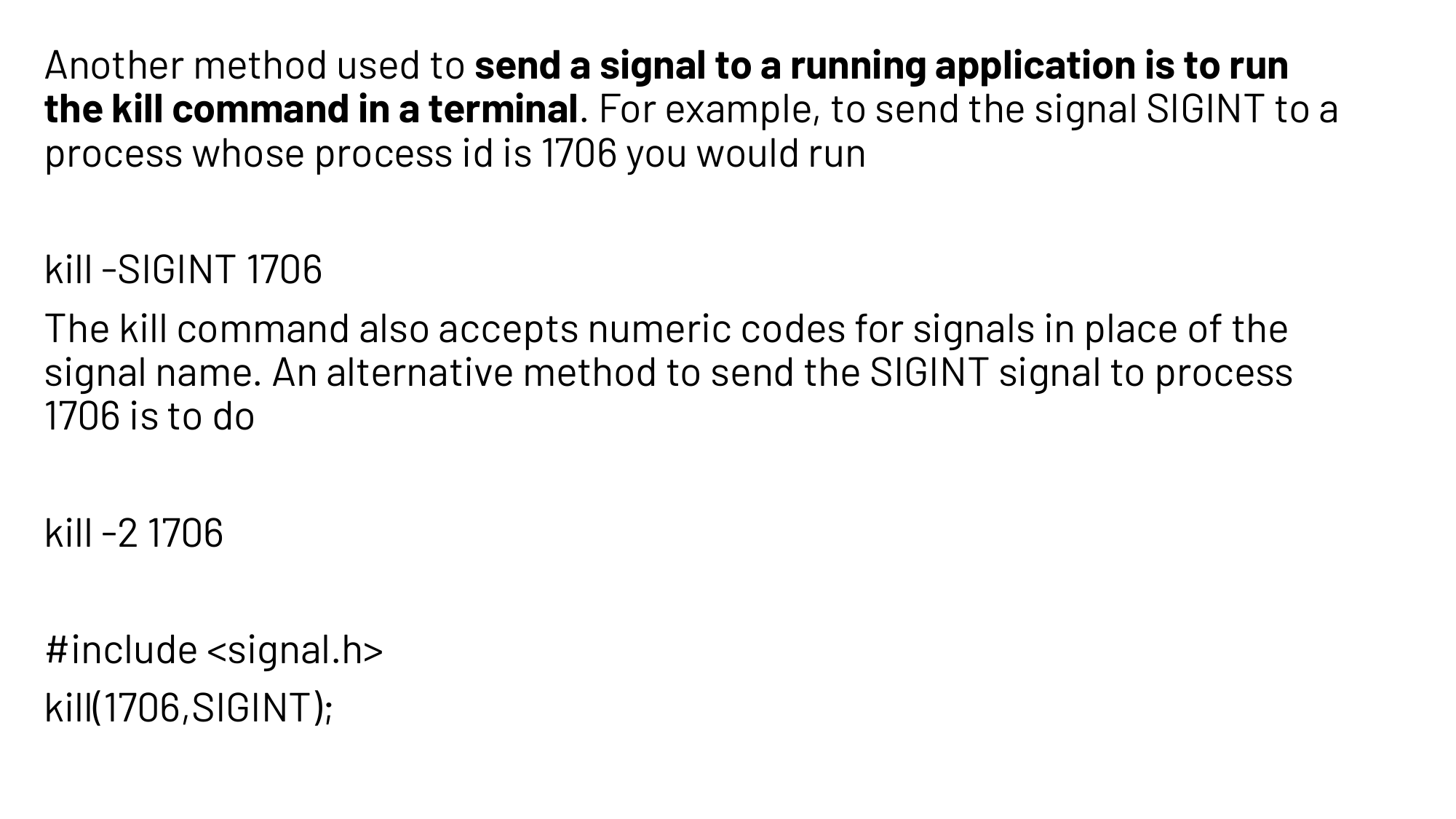

Another method used to send a signal to a running application is to run the kill command in a terminal. For example, to send the signal SIGINT to a process whose process id is 1706 you would run

kill -SIGINT 1706
The kill command also accepts numeric codes for signals in place of the signal name. An alternative method to send the SIGINT signal to process 1706 is to do

kill -2 1706

#include <signal.h>
kill(1706,SIGINT);